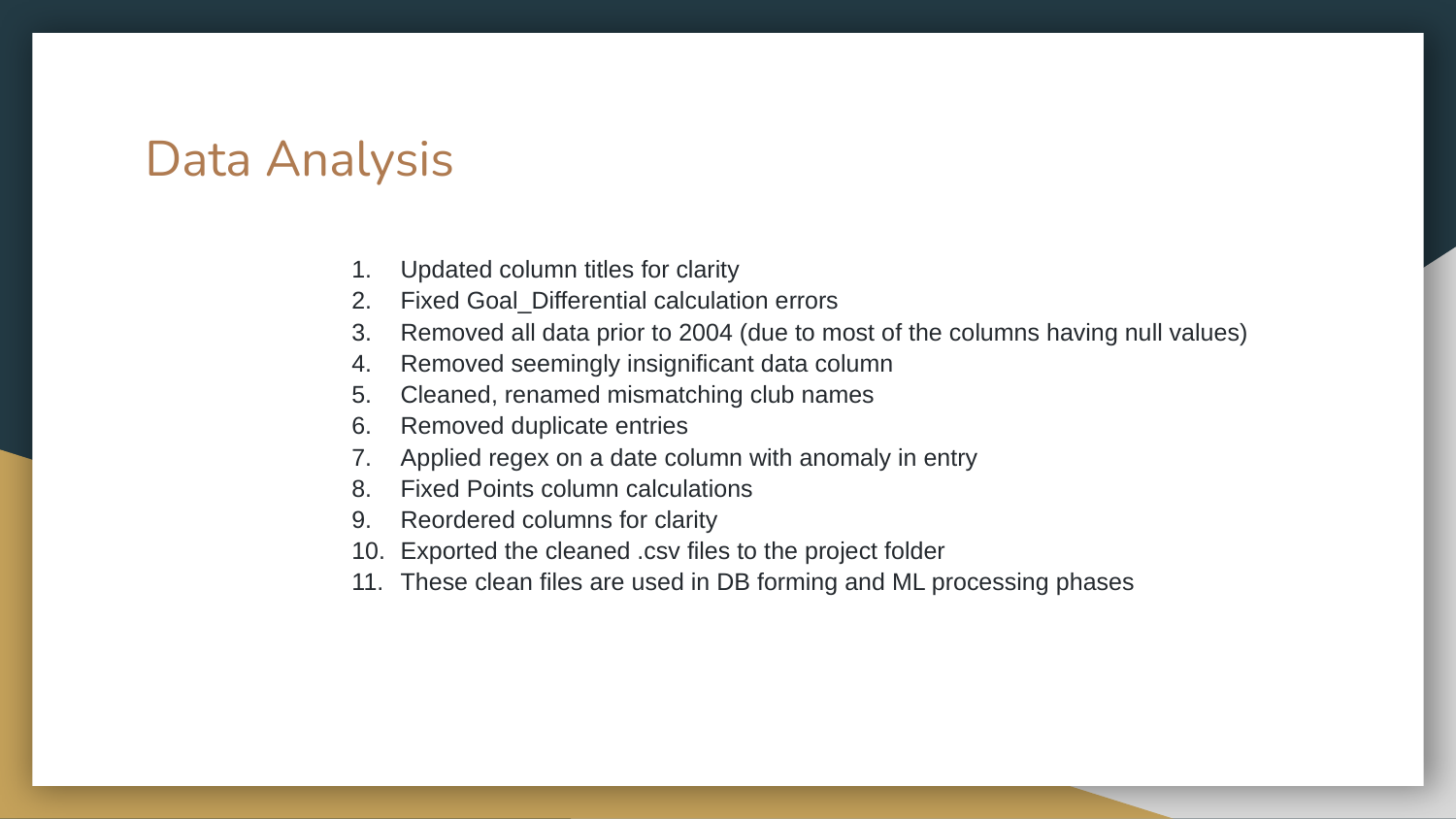

# Data Analysis
Updated column titles for clarity
Fixed Goal_Differential calculation errors
Removed all data prior to 2004 (due to most of the columns having null values)
Removed seemingly insignificant data column
Cleaned, renamed mismatching club names
Removed duplicate entries
Applied regex on a date column with anomaly in entry
Fixed Points column calculations
Reordered columns for clarity
Exported the cleaned .csv files to the project folder
These clean files are used in DB forming and ML processing phases